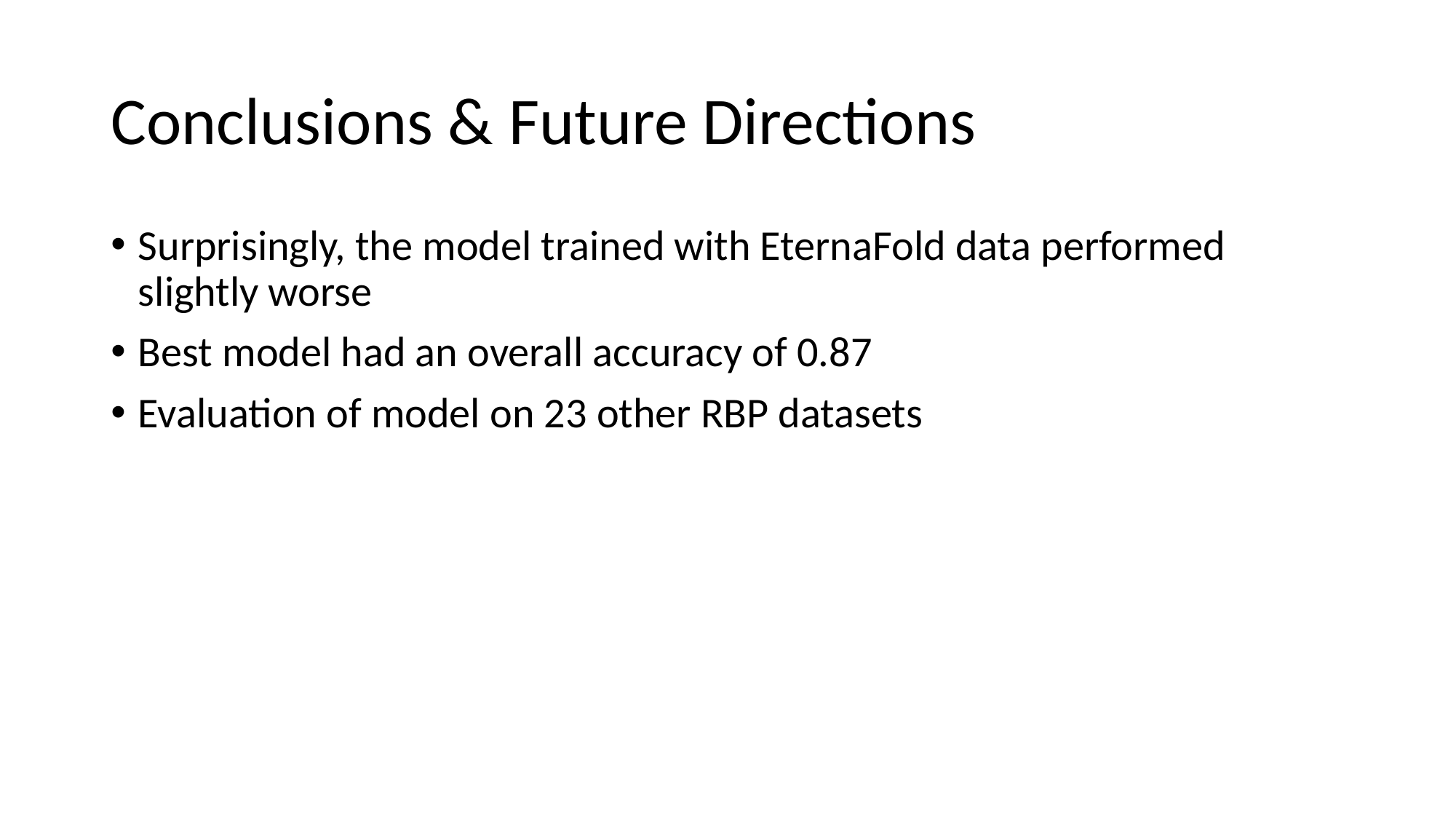

# Conclusions & Future Directions
Surprisingly, the model trained with EternaFold data performed slightly worse
Best model had an overall accuracy of 0.87
Evaluation of model on 23 other RBP datasets